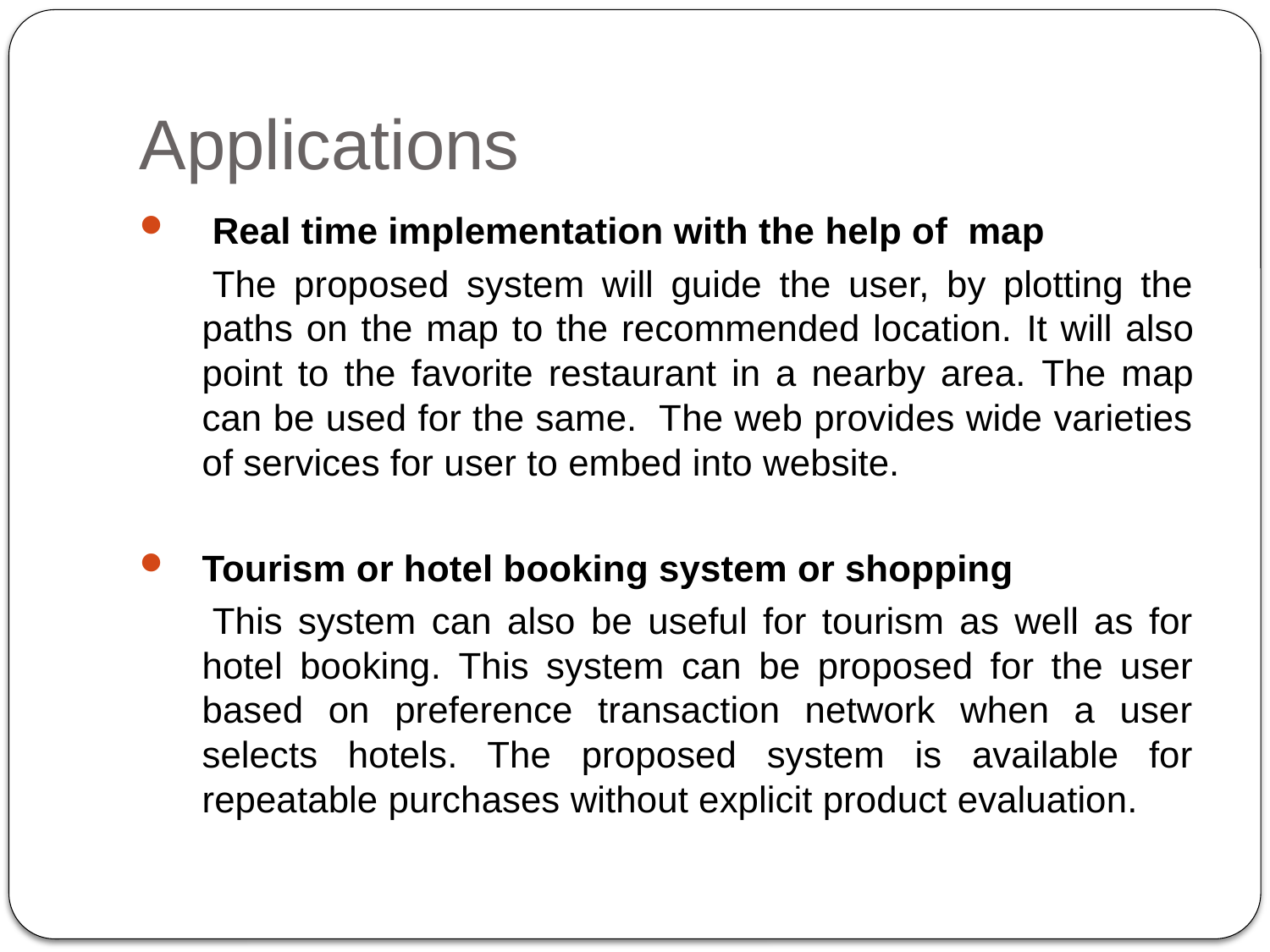

# Applications
 Real time implementation with the help of  map
	 The proposed system will guide the user, by plotting the paths on the map to the recommended location. It will also point to the favorite restaurant in a nearby area. The map can be used for the same.  The web provides wide varieties of services for user to embed into website.

Tourism or hotel booking system or shopping
	 This system can also be useful for tourism as well as for hotel booking. This system can be proposed for the user based on preference transaction network when a user selects hotels. The proposed system is available for repeatable purchases without explicit product evaluation.